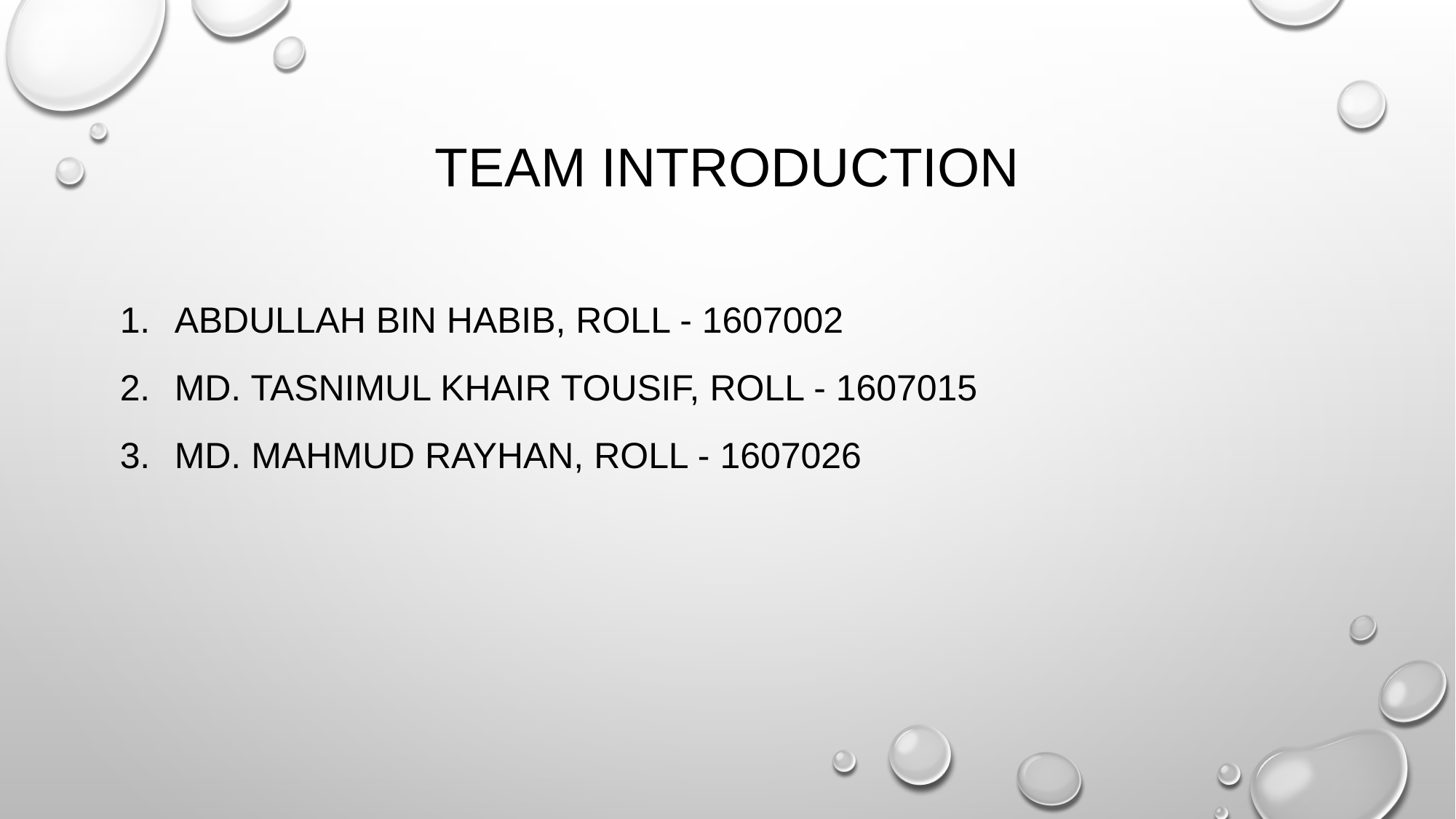

# Team introduction
aBdUllah bin habib, roll - 1607002
Md. Tasnimul khair tousif, roll - 1607015
Md. Mahmud rayhan, roll - 1607026